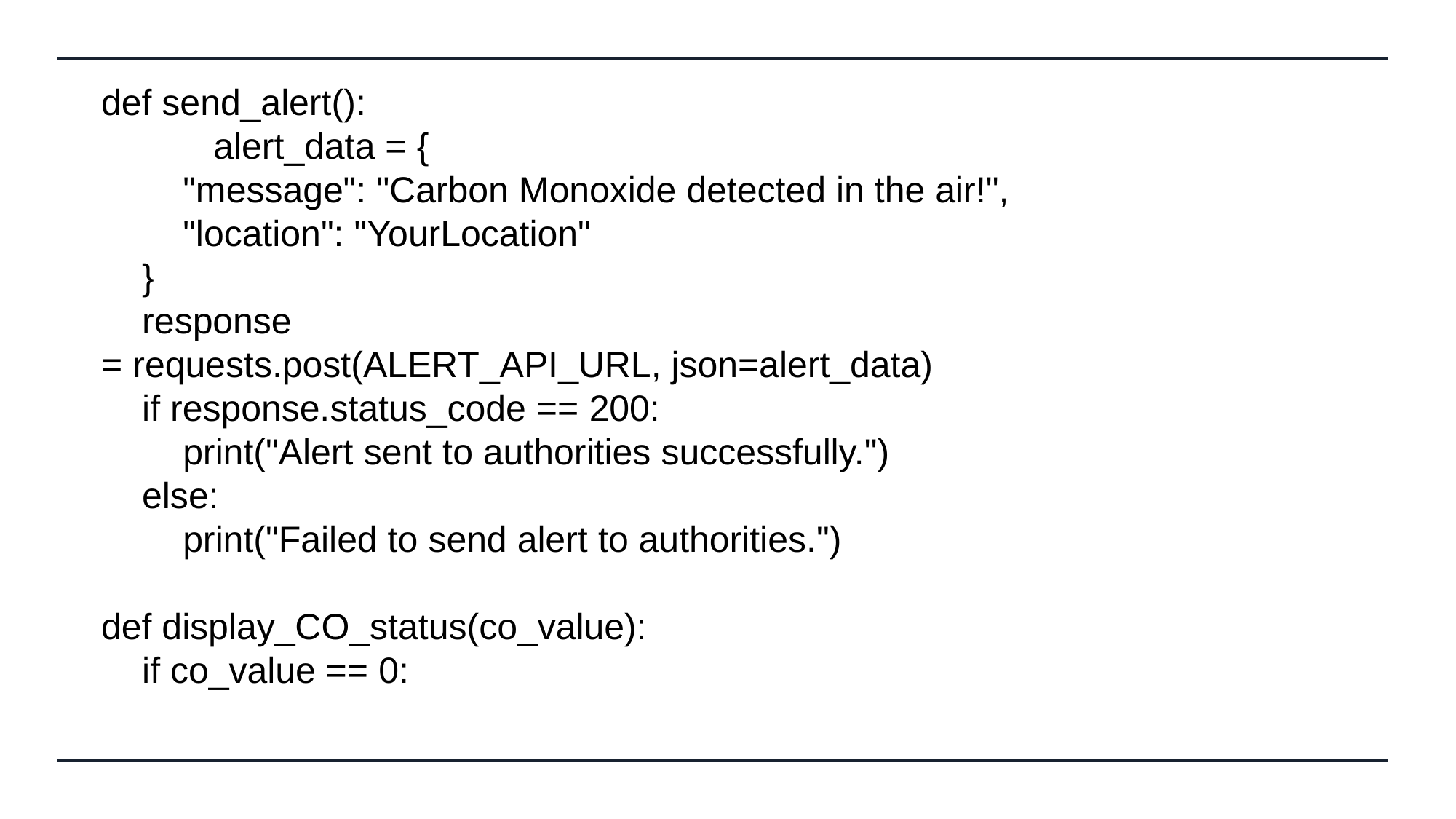

def send_alert():
           alert_data = {
        "message": "Carbon Monoxide detected in the air!",
        "location": "YourLocation"
    }
    response = requests.post(ALERT_API_URL, json=alert_data)
    if response.status_code == 200:
        print("Alert sent to authorities successfully.")
    else:
        print("Failed to send alert to authorities.")

def display_CO_status(co_value):
    if co_value == 0: